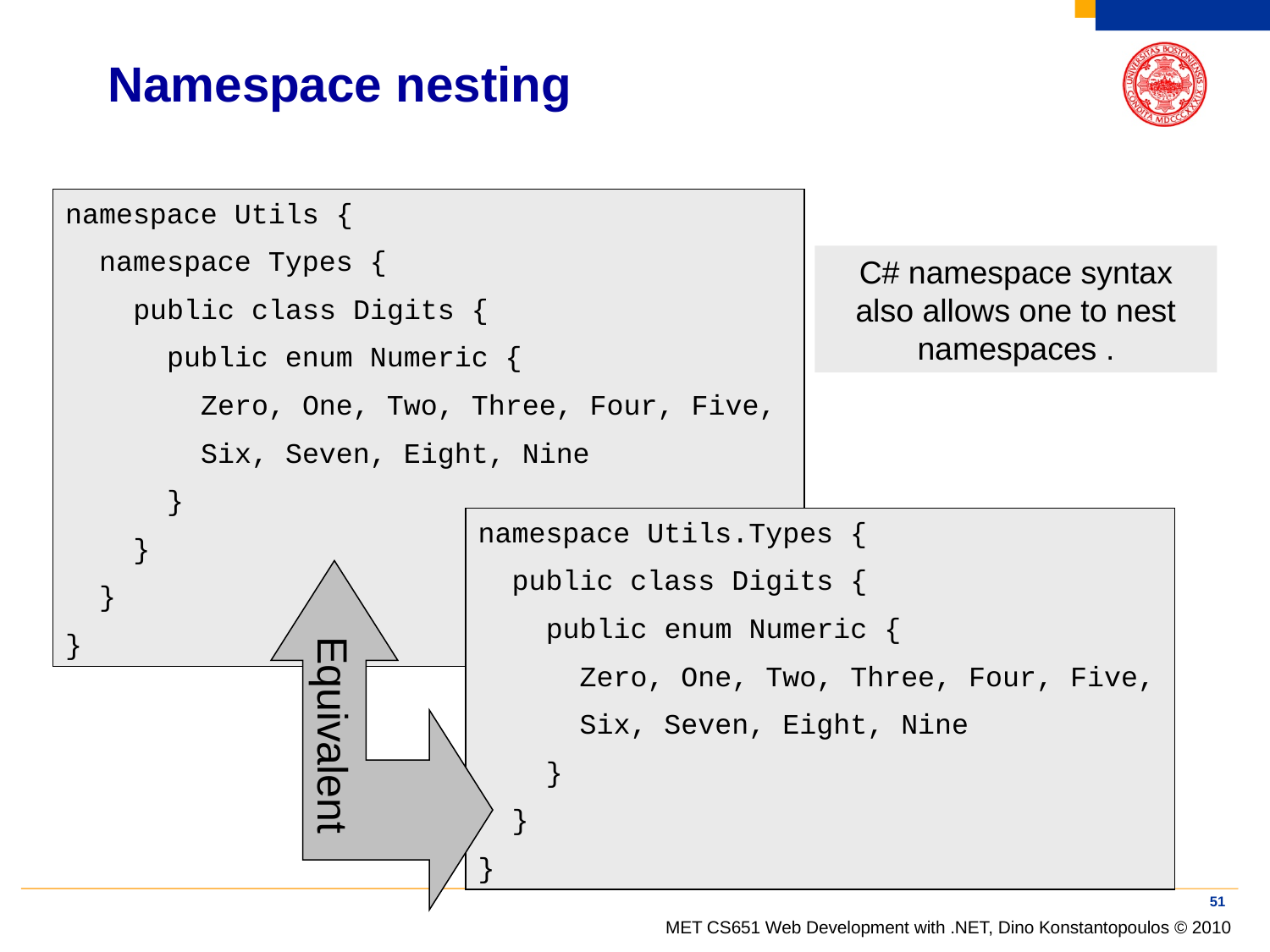

# Namespace nesting
namespace Utils {
  namespace Types {
    public class Digits {
      public enum Numeric {
        Zero, One, Two, Three, Four, Five,
        Six, Seven, Eight, Nine
      }
    }
  }
}
C# namespace syntax also allows one to nest namespaces .
namespace Utils.Types {
  public class Digits {
    public enum Numeric {
      Zero, One, Two, Three, Four, Five,
      Six, Seven, Eight, Nine
    }
  }
}
Equivalent
51